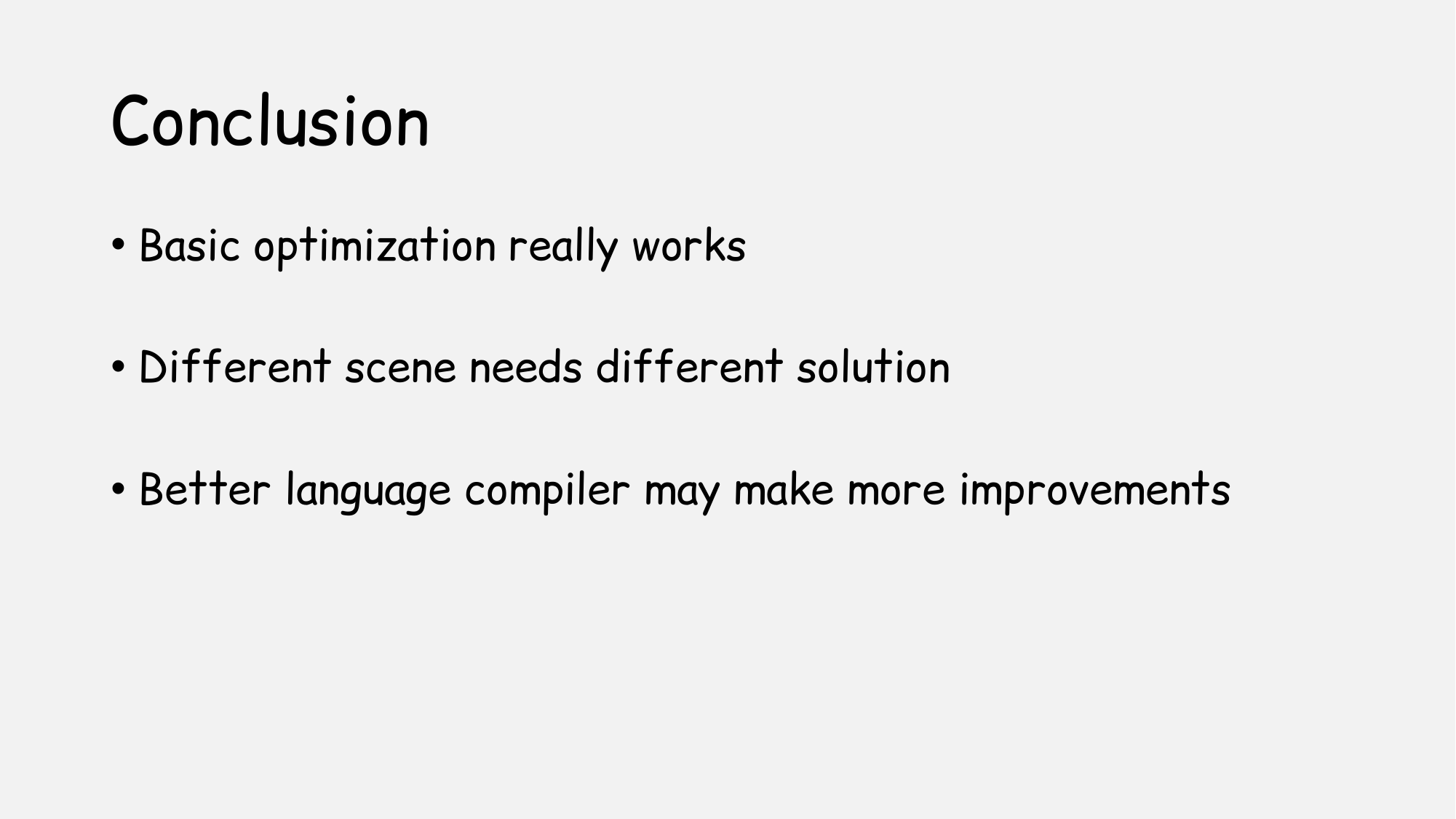

# Conclusion
Basic optimization really works

Different scene needs different solution

Better language compiler may make more improvements